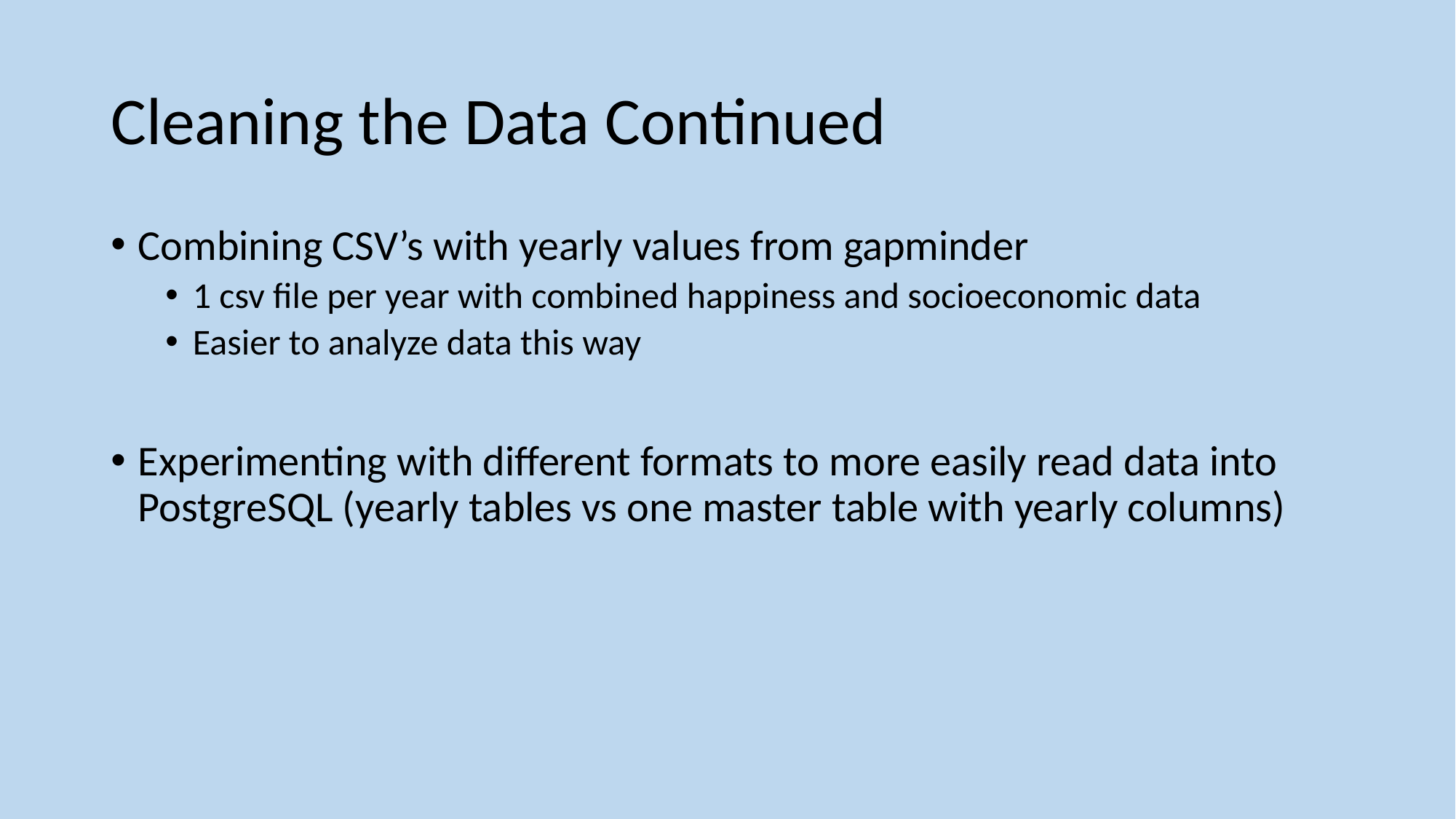

# Cleaning the Data Continued
Combining CSV’s with yearly values from gapminder
1 csv file per year with combined happiness and socioeconomic data
Easier to analyze data this way

Experimenting with different formats to more easily read data into PostgreSQL (yearly tables vs one master table with yearly columns)